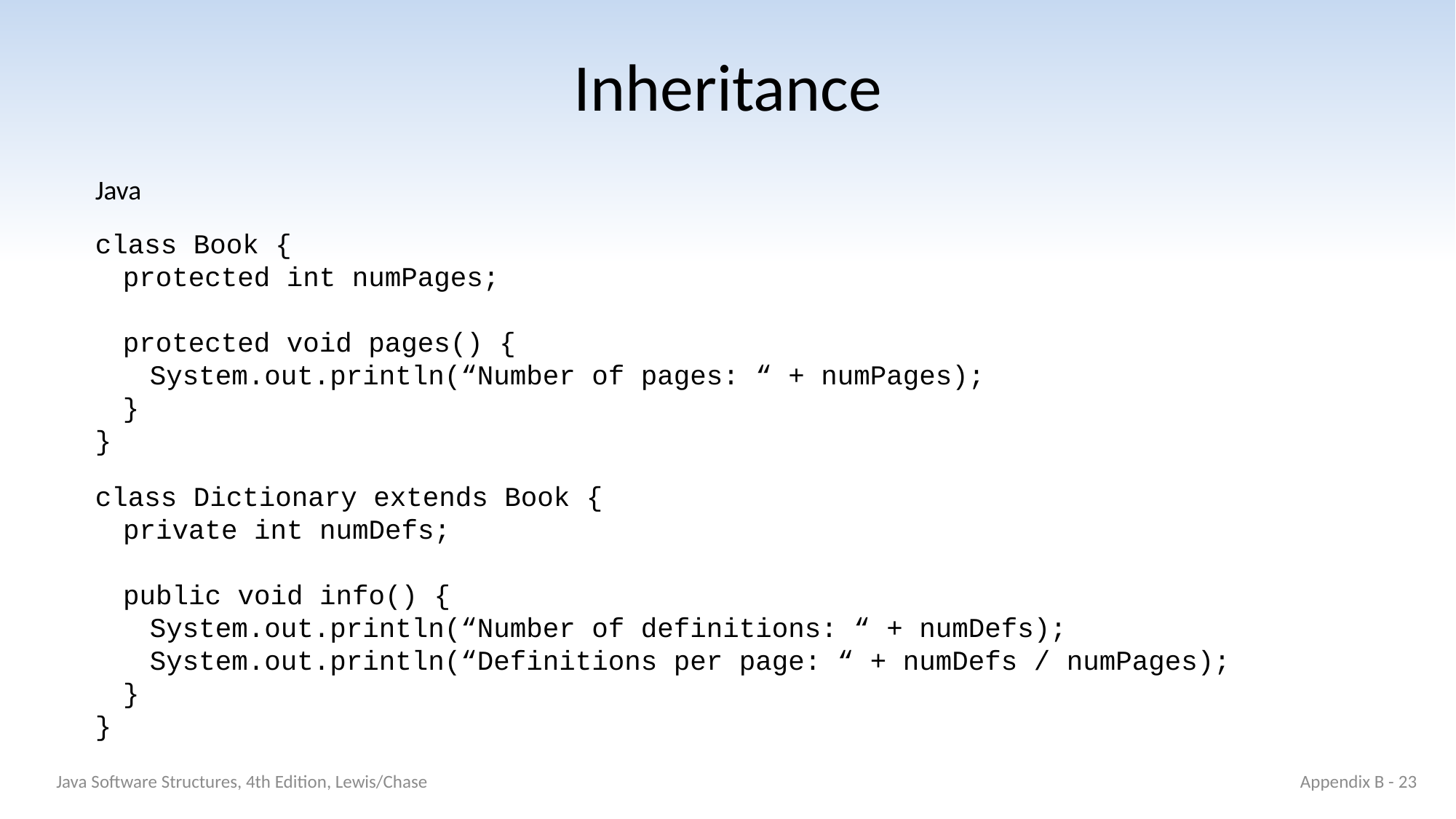

# Inheritance
Java
class Book {
	protected int numPages;

	protected void pages() {
		System.out.println(“Number of pages: “ + numPages);
	}
}
class Dictionary extends Book {
	private int numDefs;

	public void info() {
		System.out.println(“Number of definitions: “ + numDefs);
		System.out.println(“Definitions per page: “ + numDefs / numPages);
	}
}
Java Software Structures, 4th Edition, Lewis/Chase
Appendix B - 23